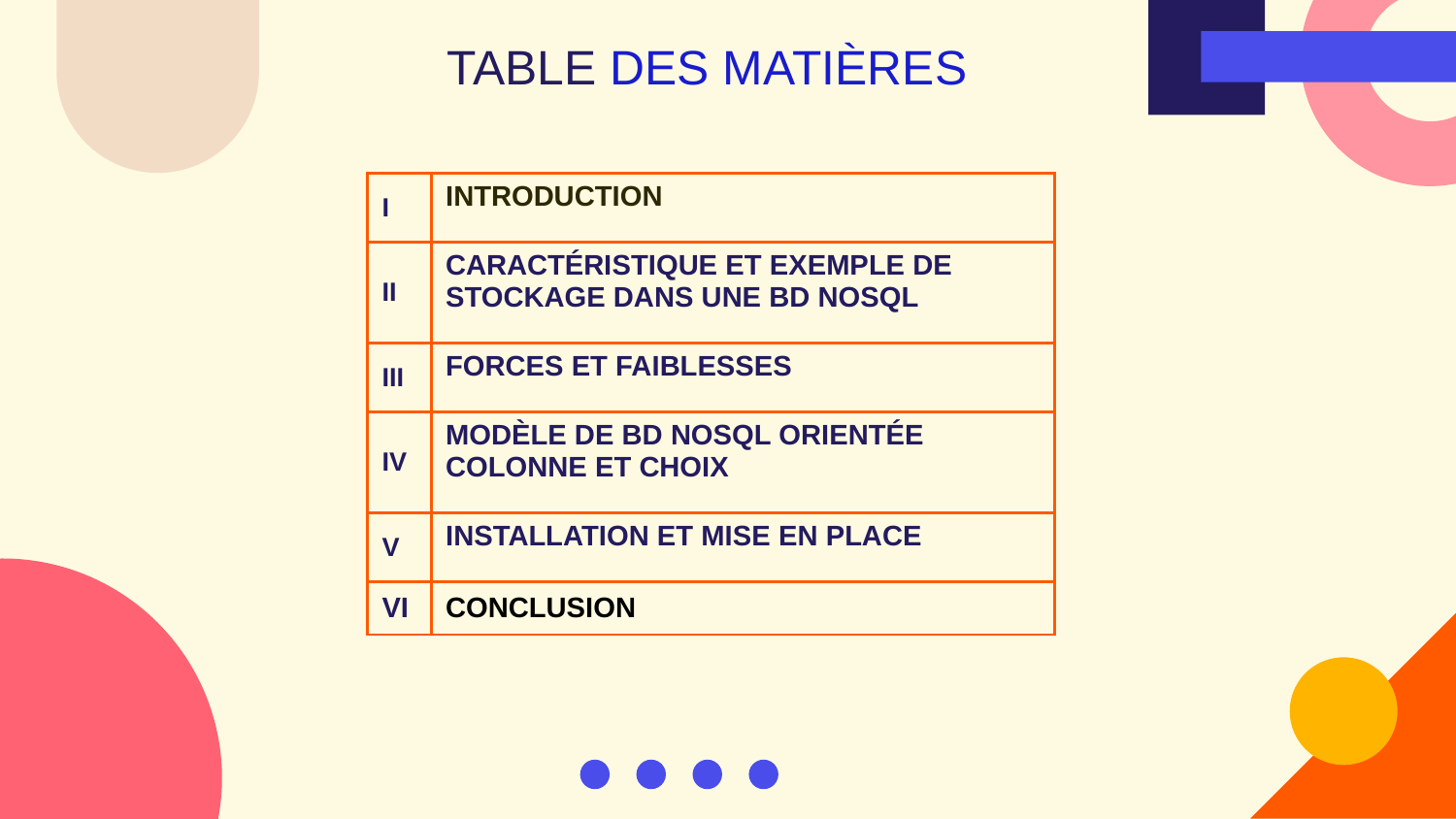

# TABLE DES MATIÈRES
| I | INTRODUCTION |
| --- | --- |
| II | CARACTÉRISTIQUE ET EXEMPLE DE STOCKAGE DANS UNE BD NOSQL |
| III | FORCES ET FAIBLESSES |
| IV | MODÈLE DE BD NOSQL ORIENTÉE COLONNE ET CHOIX |
| V | INSTALLATION ET MISE EN PLACE |
| VI | CONCLUSION |